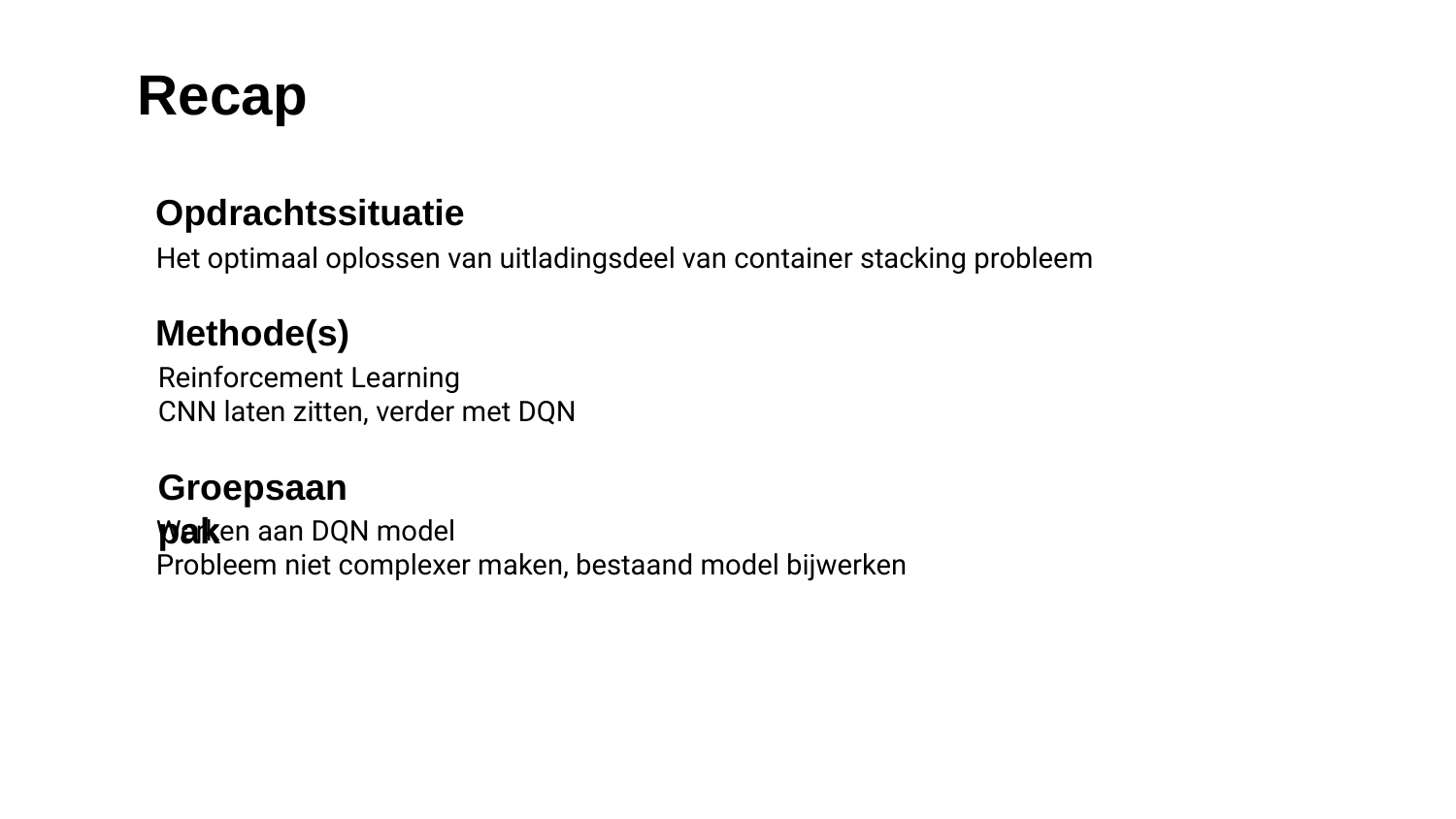

# Recap
Opdrachtssituatie
Het optimaal oplossen van uitladingsdeel van container stacking probleem
Methode(s)
Reinforcement Learning
CNN laten zitten, verder met DQN
Groepsaanpak
Werken aan DQN model
Probleem niet complexer maken, bestaand model bijwerken